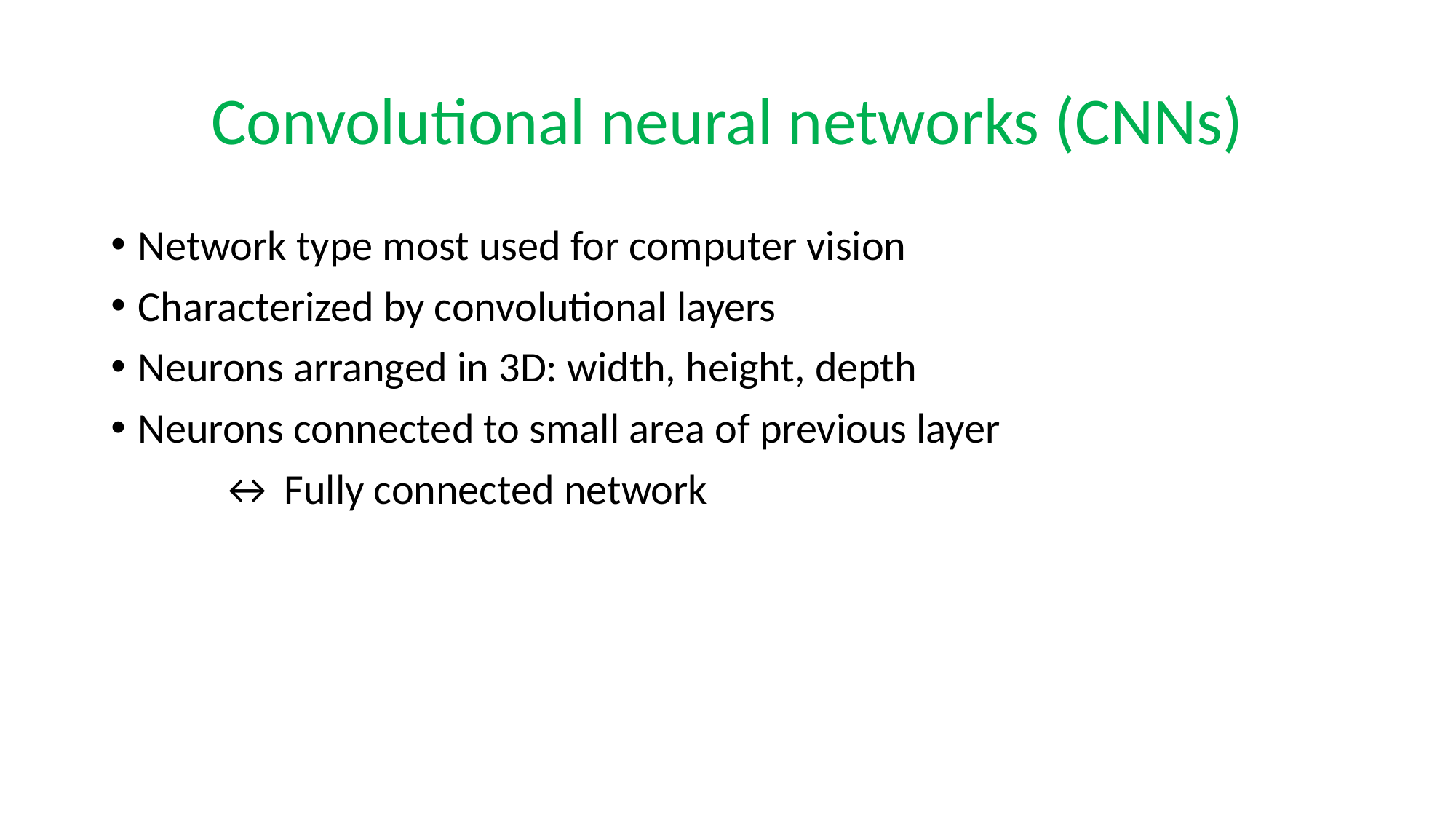

# Convolutional neural networks (CNNs)
Network type most used for computer vision
Characterized by convolutional layers
Neurons arranged in 3D: width, height, depth
Neurons connected to small area of previous layer
	↔ Fully connected network